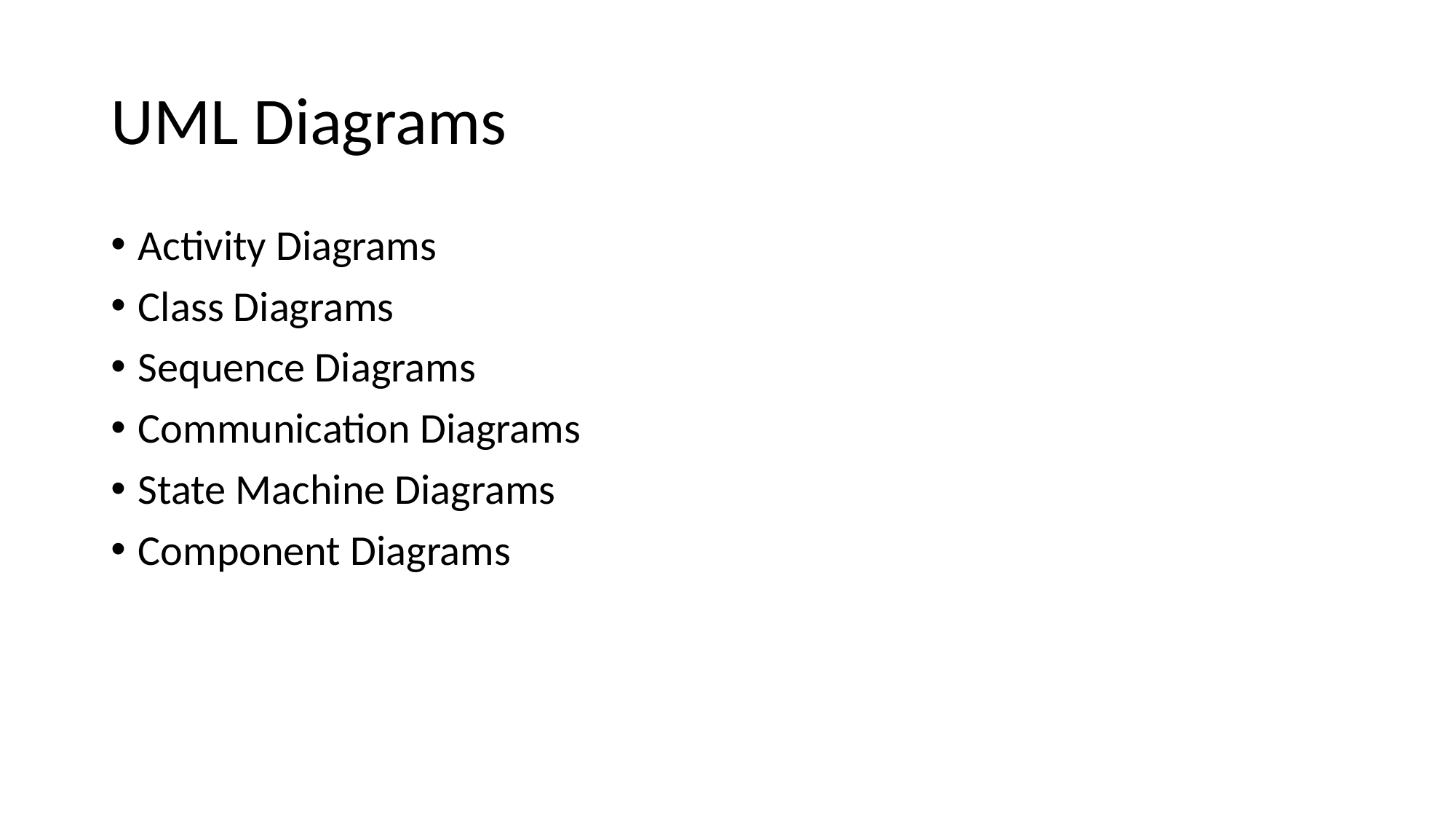

# UML Diagrams
Activity Diagrams
Class Diagrams
Sequence Diagrams
Communication Diagrams
State Machine Diagrams
Component Diagrams